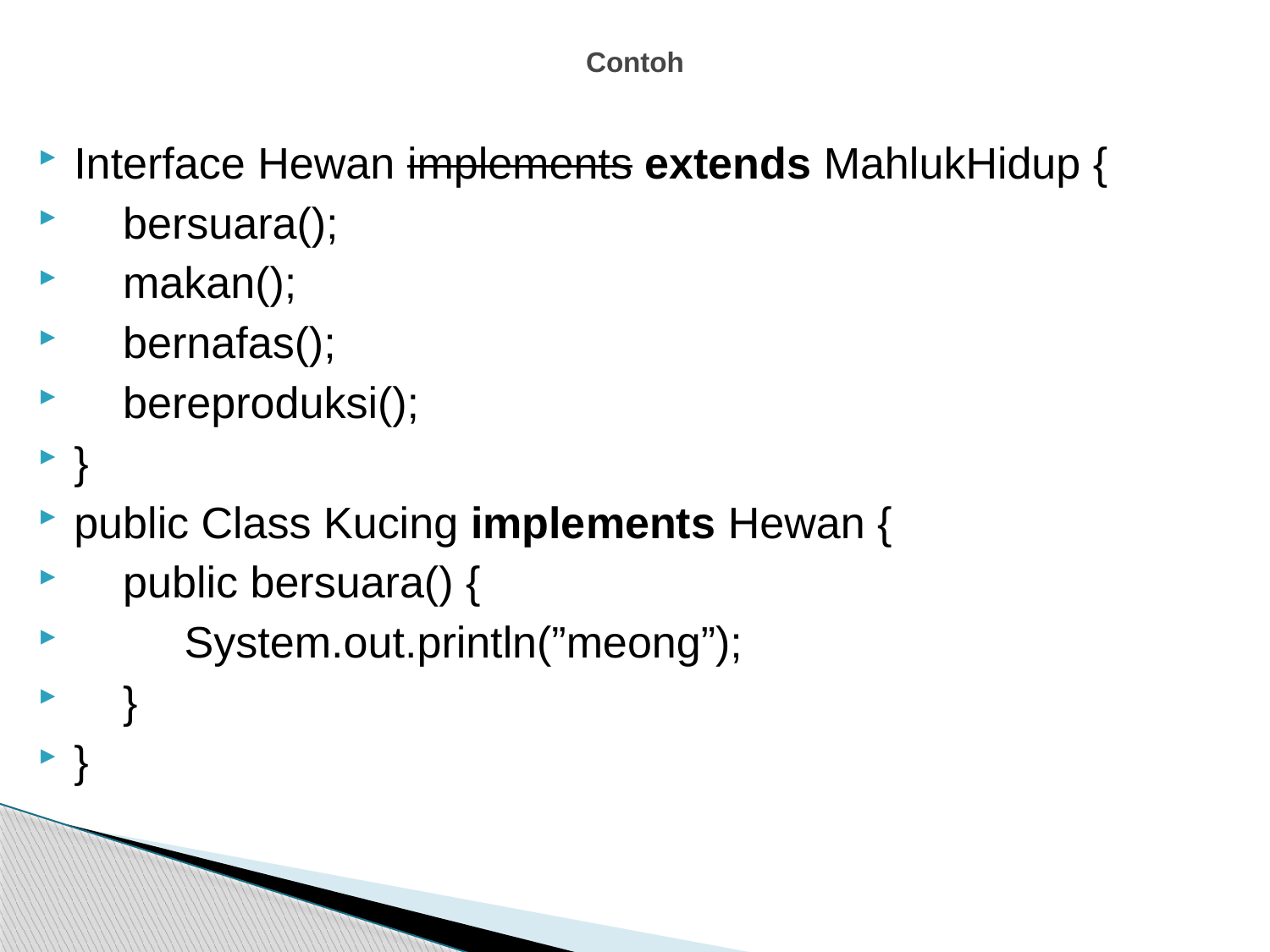

# Contoh
Interface Hewan implements extends MahlukHidup {
    bersuara();
    makan();
    bernafas();
    bereproduksi();
}
public Class Kucing implements Hewan {
    public bersuara() {
         System.out.println(”meong”);
    }
}